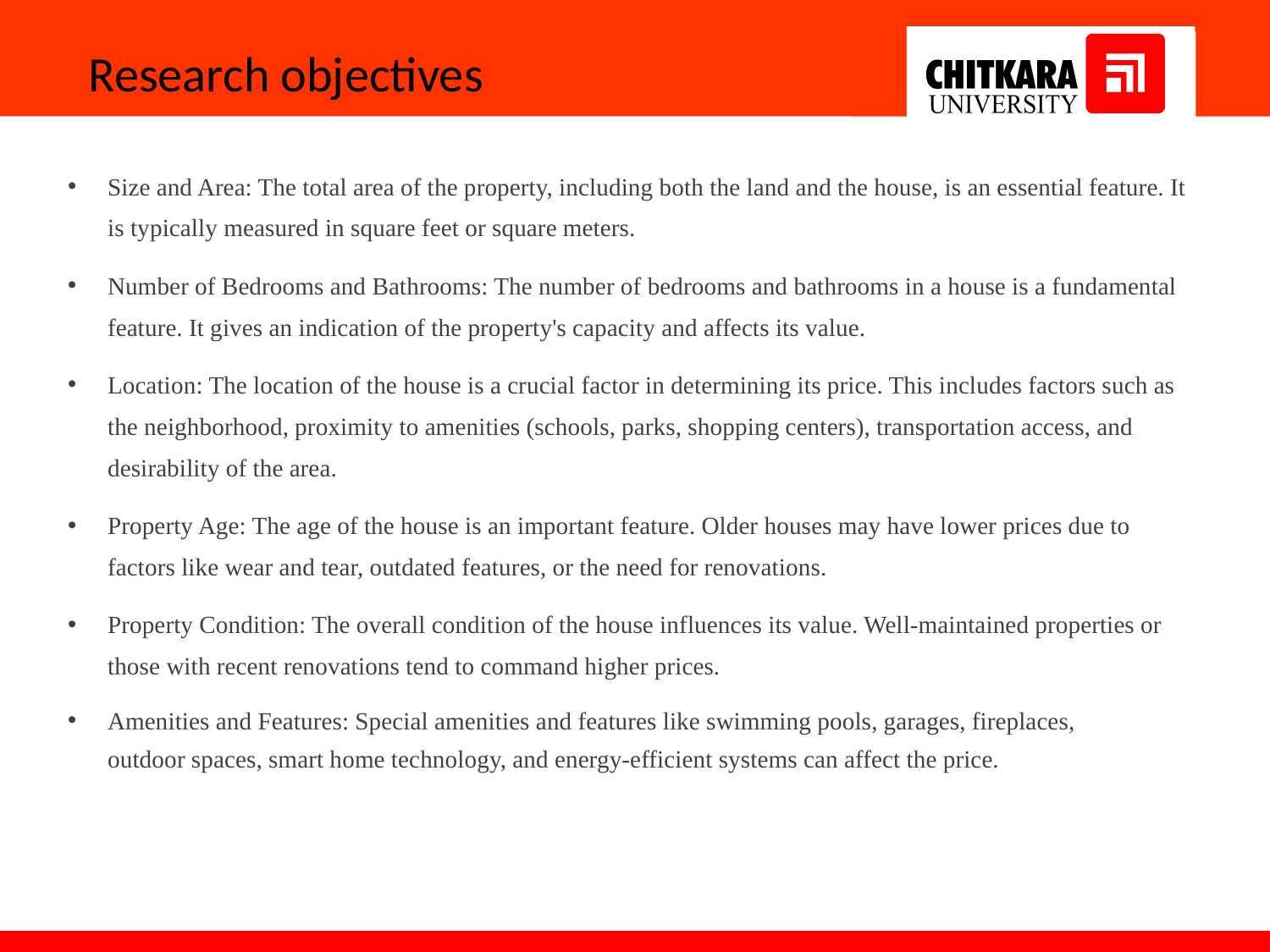

Research objectives
Size and Area: The total area of the property, including both the land and the house, is an essential feature. It is typically measured in square feet or square meters.
Number of Bedrooms and Bathrooms: The number of bedrooms and bathrooms in a house is a fundamental feature. It gives an indication of the property's capacity and affects its value.
Location: The location of the house is a crucial factor in determining its price. This includes factors such as the neighborhood, proximity to amenities (schools, parks, shopping centers), transportation access, and desirability of the area.
Property Age: The age of the house is an important feature. Older houses may have lower prices due to factors like wear and tear, outdated features, or the need for renovations.
Property Condition: The overall condition of the house influences its value. Well-maintained properties or those with recent renovations tend to command higher prices.
Amenities and Features: Special amenities and features like swimming pools, garages, fireplaces, outdoor spaces, smart home technology, and energy-efficient systems can affect the price.